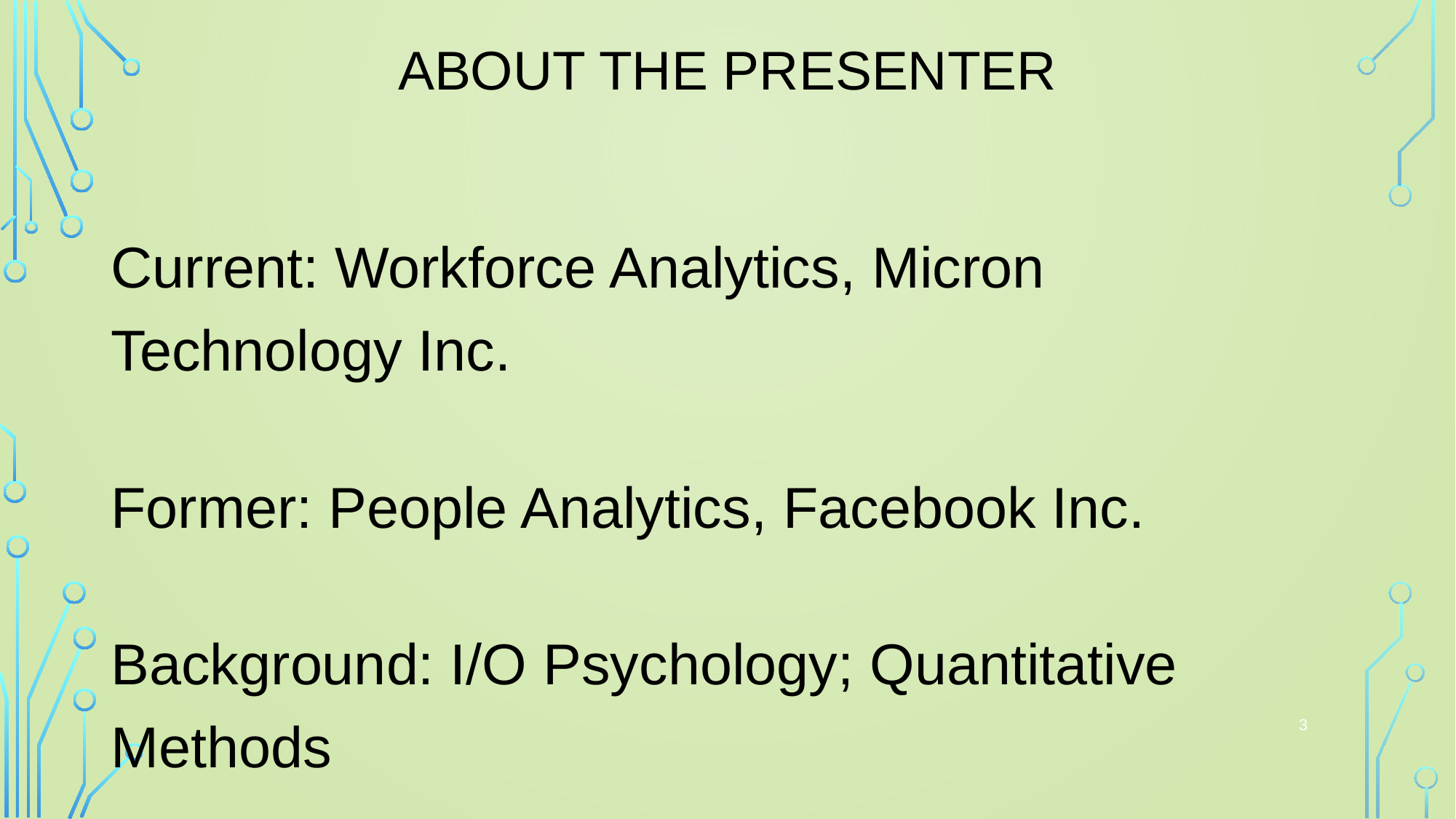

# About the presenter
Current: Workforce Analytics, Micron Technology Inc.

Former: People Analytics, Facebook Inc.

Background: I/O Psychology; Quantitative Methods

3